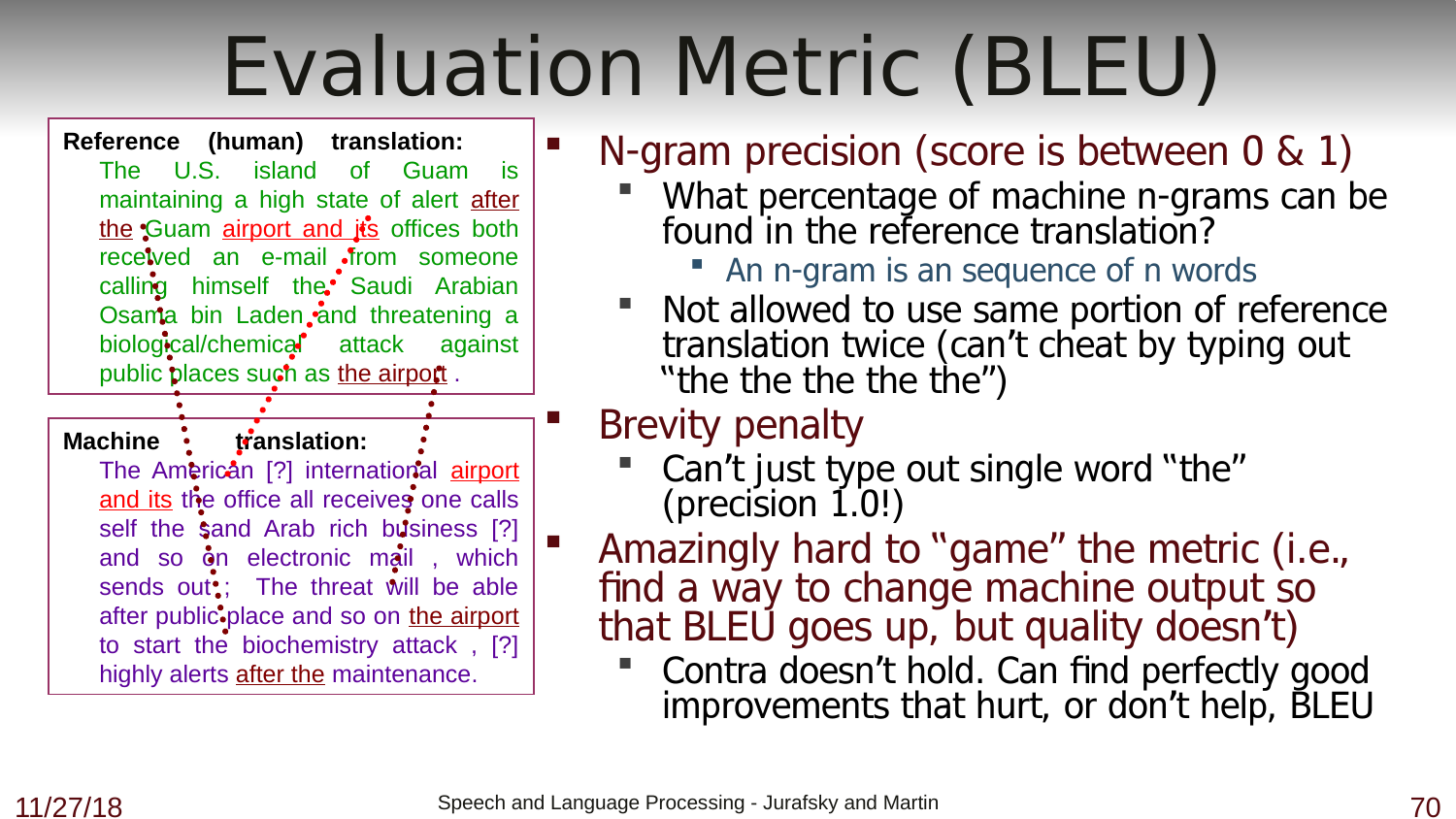

# Evaluation Metric (BLEU)
Reference (human) translation:
The U.S. island of Guam is maintaining a high state of alert after the Guam airport and its offices both received an e-mail from someone calling himself the Saudi Arabian Osama bin Laden and threatening a biological/chemical attack against public places such as the airport .

Machine translation:
The American [?] international airport and its the office all receives one calls self the sand Arab rich business [?] and so on electronic mail , which sends out ;  The threat will be able after public place and so on the airport to start the biochemistry attack , [?] highly alerts after the maintenance.
N-gram precision (score is between 0 & 1)
What percentage of machine n-grams can be found in the reference translation?
An n-gram is an sequence of n words
Not allowed to use same portion of reference translation twice (can’t cheat by typing out “the the the the the”)
Brevity penalty
Can’t just type out single word “the” (precision 1.0!)
Amazingly hard to “game” the metric (i.e., find a way to change machine output so that BLEU goes up, but quality doesn’t)
Contra doesn’t hold. Can find perfectly good improvements that hurt, or don’t help, BLEU

11/27/18
                                         Speech and Language Processing - Jurafsky and Martin
70